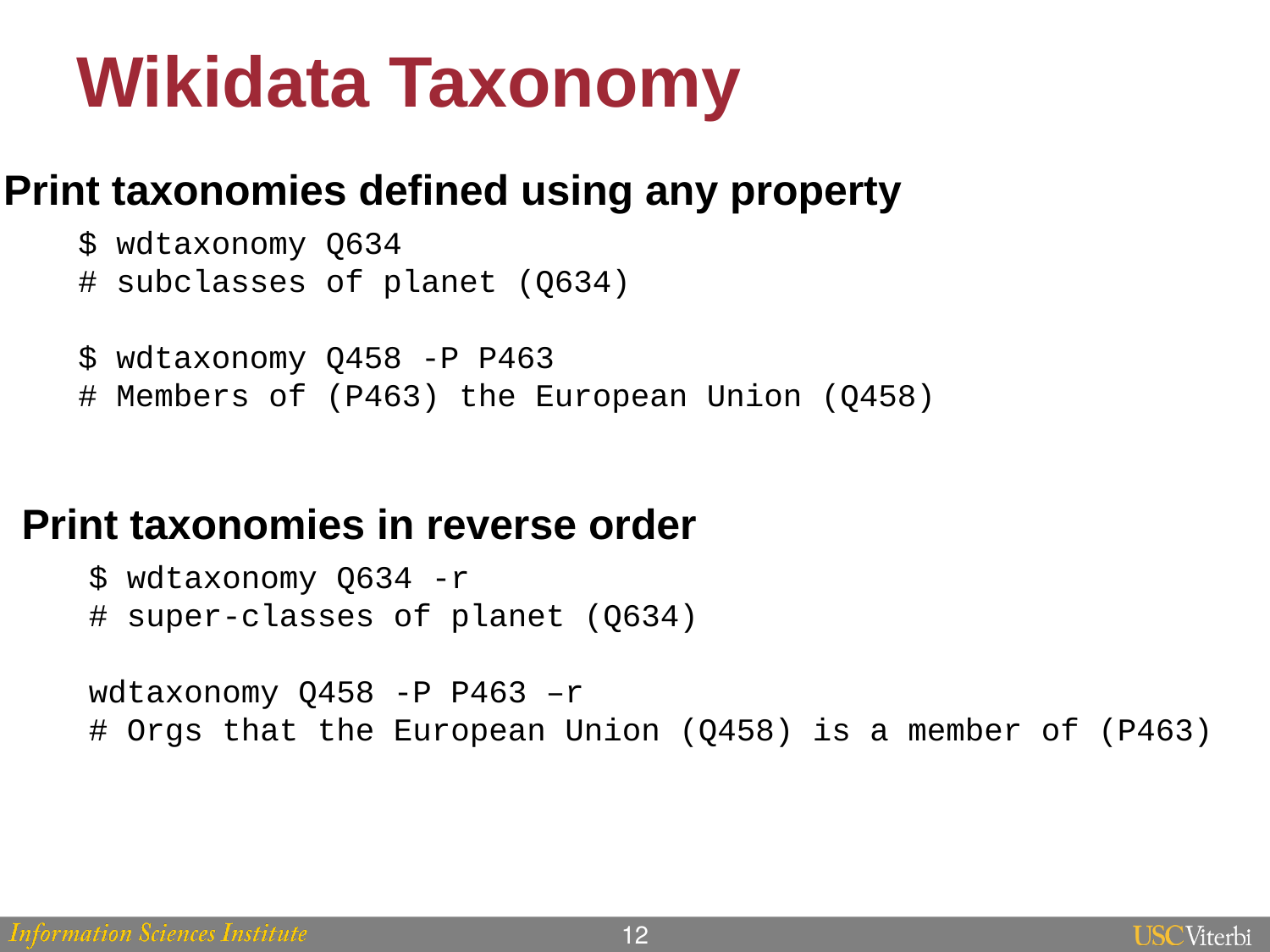

# Wikidata Taxonomy
Print taxonomies defined using any property
$ wdtaxonomy Q634
# subclasses of planet (Q634)

$ wdtaxonomy Q458 -P P463
# Members of (P463) the European Union (Q458)
Print taxonomies in reverse order
$ wdtaxonomy Q634 -r
# super-classes of planet (Q634)

wdtaxonomy Q458 -P P463 –r
# Orgs that the European Union (Q458) is a member of (P463)
12